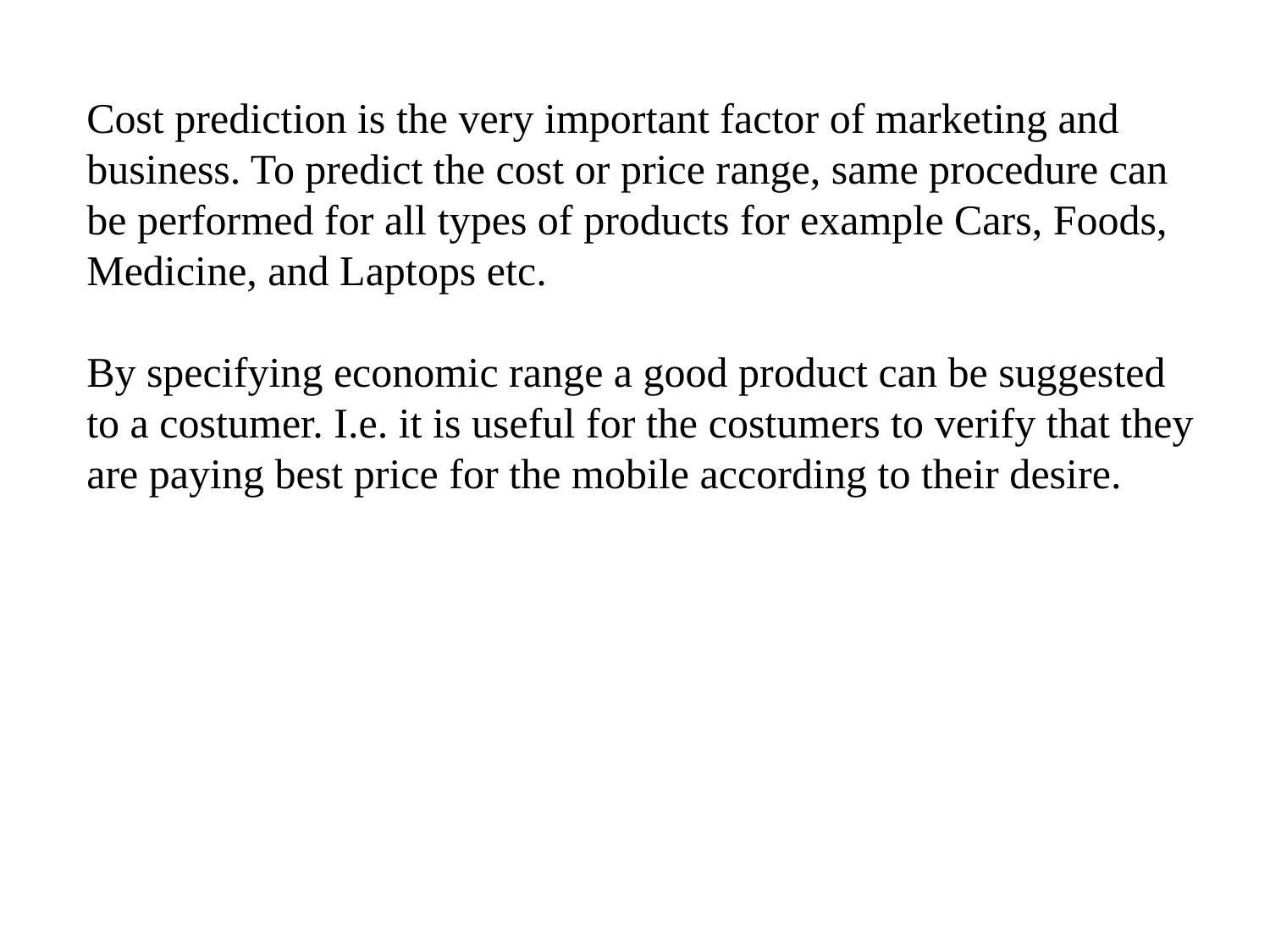

Cost prediction is the very important factor of marketing and business. To predict the cost or price range, same procedure can be performed for all types of products for example Cars, Foods, Medicine, and Laptops etc.

By specifying economic range a good product can be suggested to a costumer. I.e. it is useful for the costumers to verify that they are paying best price for the mobile according to their desire.